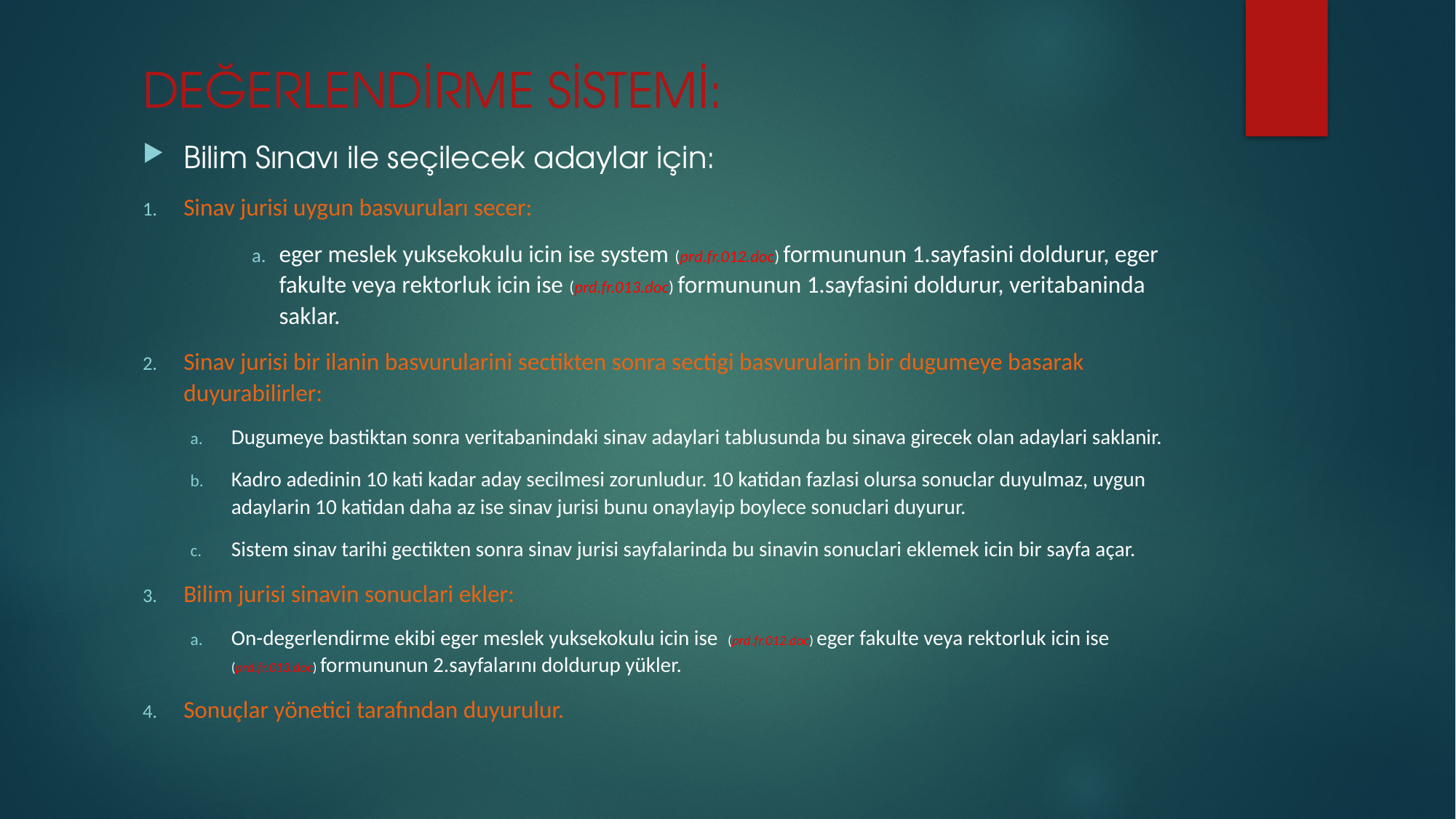

# DEĞERLENDİRME SİSTEMİ:
Bilim Sınavı ile seçilecek adaylar için:
Sinav jurisi uygun basvuruları secer:
eger meslek yuksekokulu icin ise system (prd.fr.012.doc) formununun 1.sayfasini doldurur, eger fakulte veya rektorluk icin ise (prd.fr.013.doc) formununun 1.sayfasini doldurur, veritabaninda saklar.
Sinav jurisi bir ilanin basvurularini sectikten sonra sectigi basvurularin bir dugumeye basarak duyurabilirler:
Dugumeye bastiktan sonra veritabanindaki sinav adaylari tablusunda bu sinava girecek olan adaylari saklanir.
Kadro adedinin 10 kati kadar aday secilmesi zorunludur. 10 katidan fazlasi olursa sonuclar duyulmaz, uygun adaylarin 10 katidan daha az ise sinav jurisi bunu onaylayip boylece sonuclari duyurur.
Sistem sinav tarihi gectikten sonra sinav jurisi sayfalarinda bu sinavin sonuclari eklemek icin bir sayfa açar.
Bilim jurisi sinavin sonuclari ekler:
On-degerlendirme ekibi eger meslek yuksekokulu icin ise  (prd.fr.012.doc) eger fakulte veya rektorluk icin ise (prd.fr.013.doc) formununun 2.sayfalarını doldurup yükler.
Sonuçlar yönetici tarafından duyurulur.